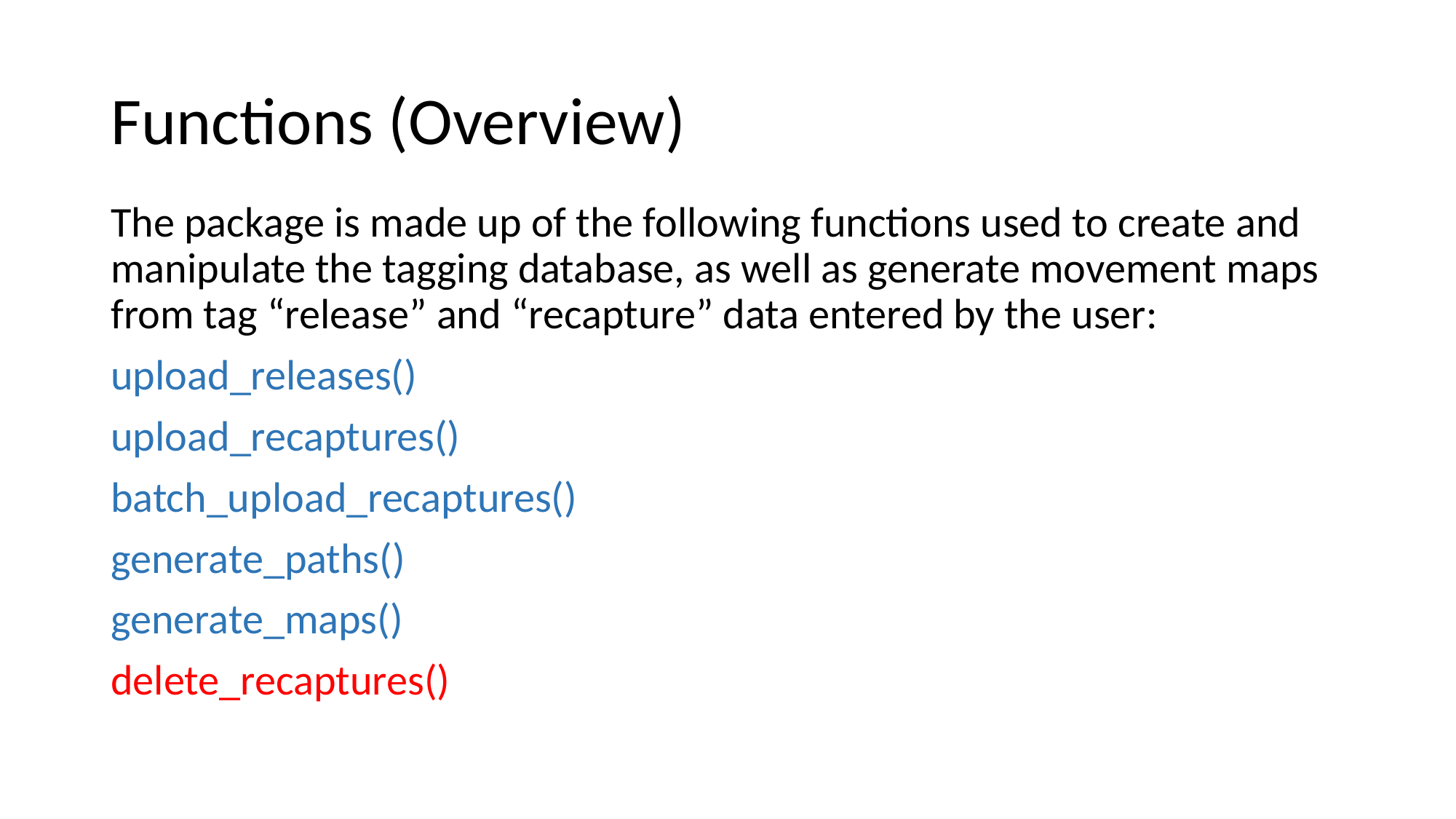

# Functions (Overview)
The package is made up of the following functions used to create and  manipulate the tagging database, as well as generate movement maps from tag “release” and “recapture” data entered by the user:
upload_releases()
upload_recaptures()
batch_upload_recaptures()
generate_paths()
generate_maps()
delete_recaptures()